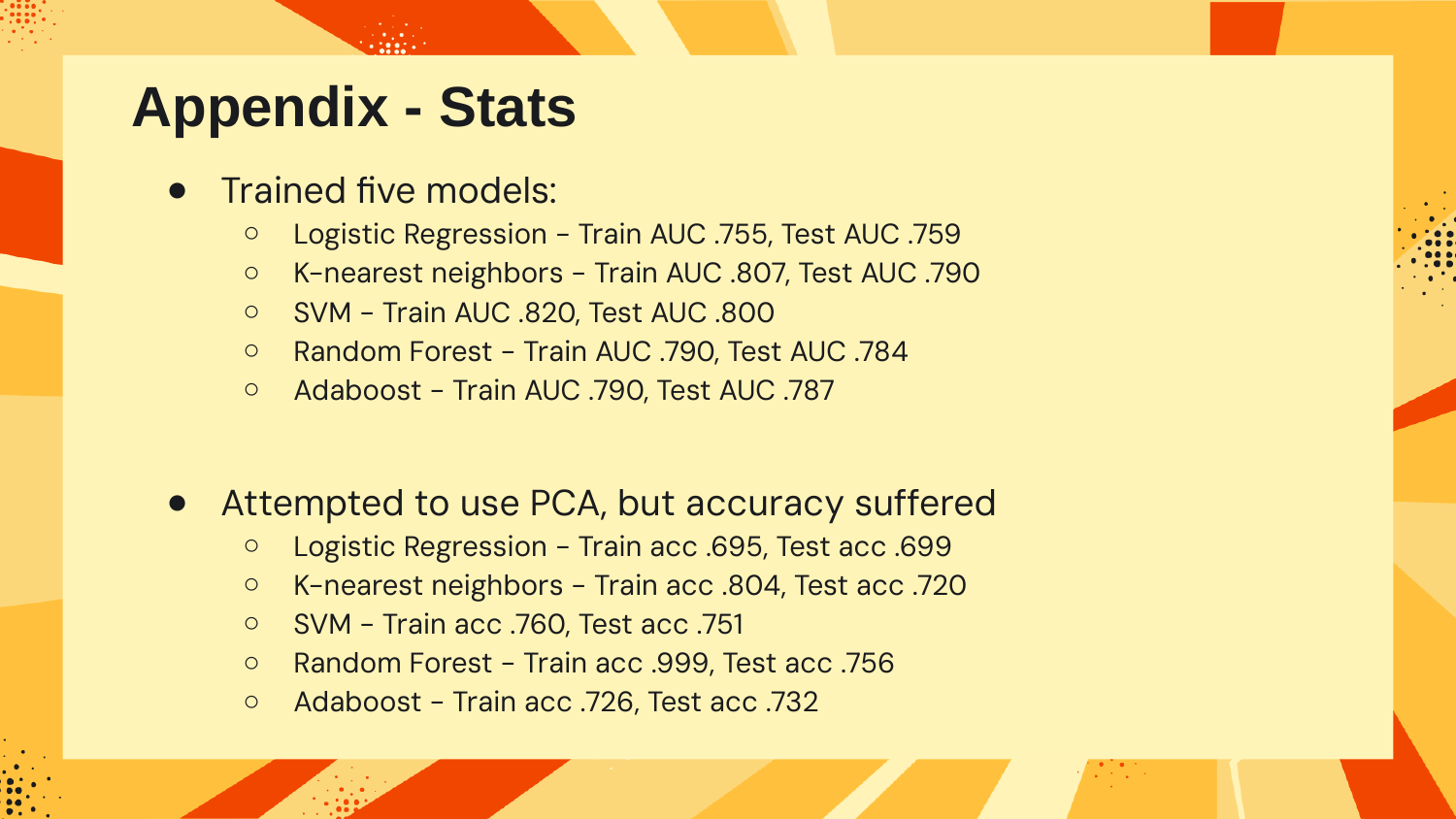

Appendix - Stats
Trained five models:
Logistic Regression - Train AUC .755, Test AUC .759
K-nearest neighbors - Train AUC .807, Test AUC .790
SVM - Train AUC .820, Test AUC .800
Random Forest - Train AUC .790, Test AUC .784
Adaboost - Train AUC .790, Test AUC .787

Attempted to use PCA, but accuracy suffered
Logistic Regression - Train acc .695, Test acc .699
K-nearest neighbors - Train acc .804, Test acc .720
SVM - Train acc .760, Test acc .751
Random Forest - Train acc .999, Test acc .756
Adaboost - Train acc .726, Test acc .732